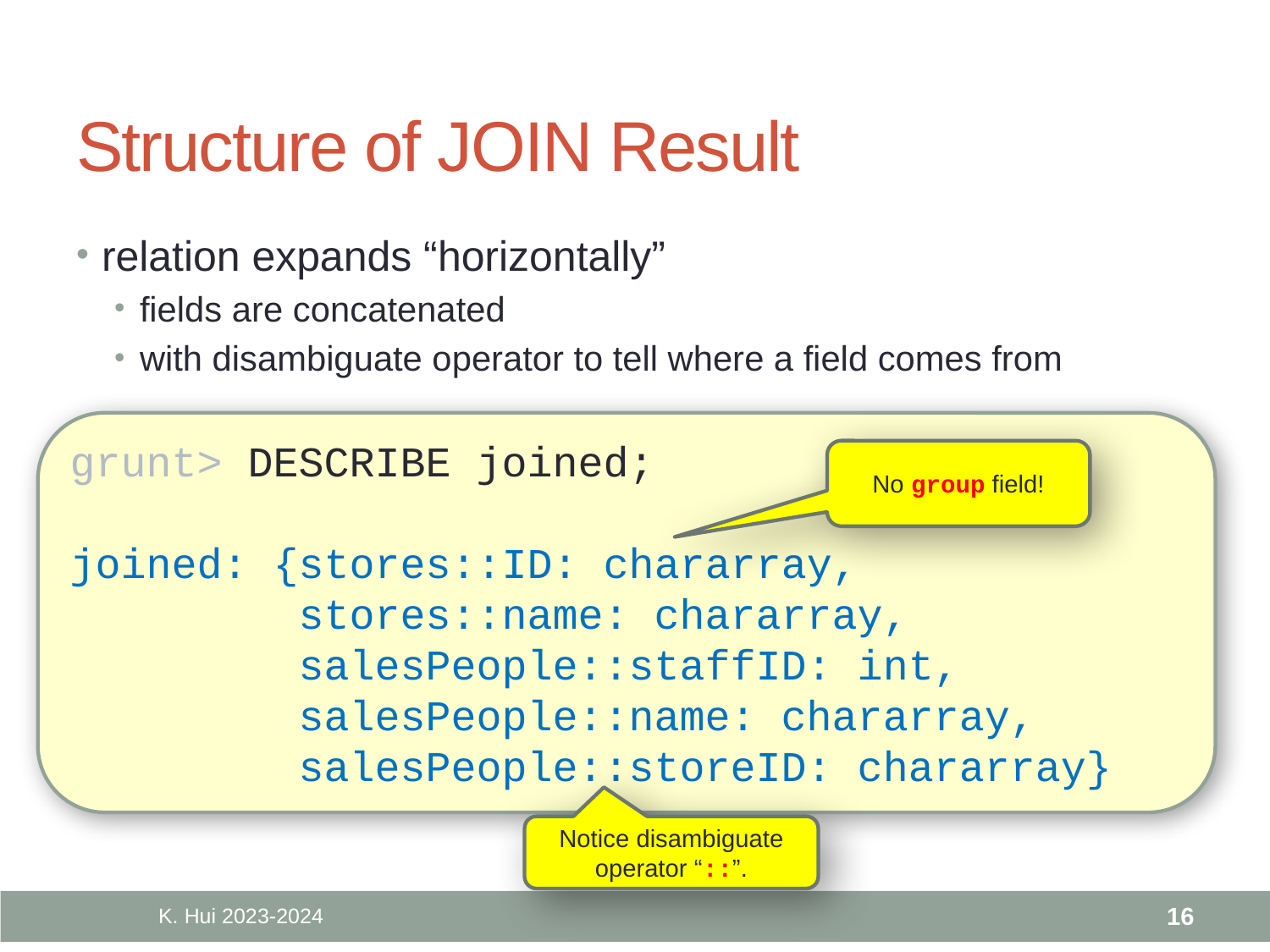

# Structure of JOIN Result
relation expands “horizontally”
fields are concatenated
with disambiguate operator to tell where a field comes from

grunt> DESCRIBE joined;

joined: {stores::ID: chararray,
         stores::name: chararray,
         salesPeople::staffID: int,
         salesPeople::name: chararray,
         salesPeople::storeID: chararray}
No group field!
Notice disambiguate operator “::”.
K. Hui 2023-2024
16